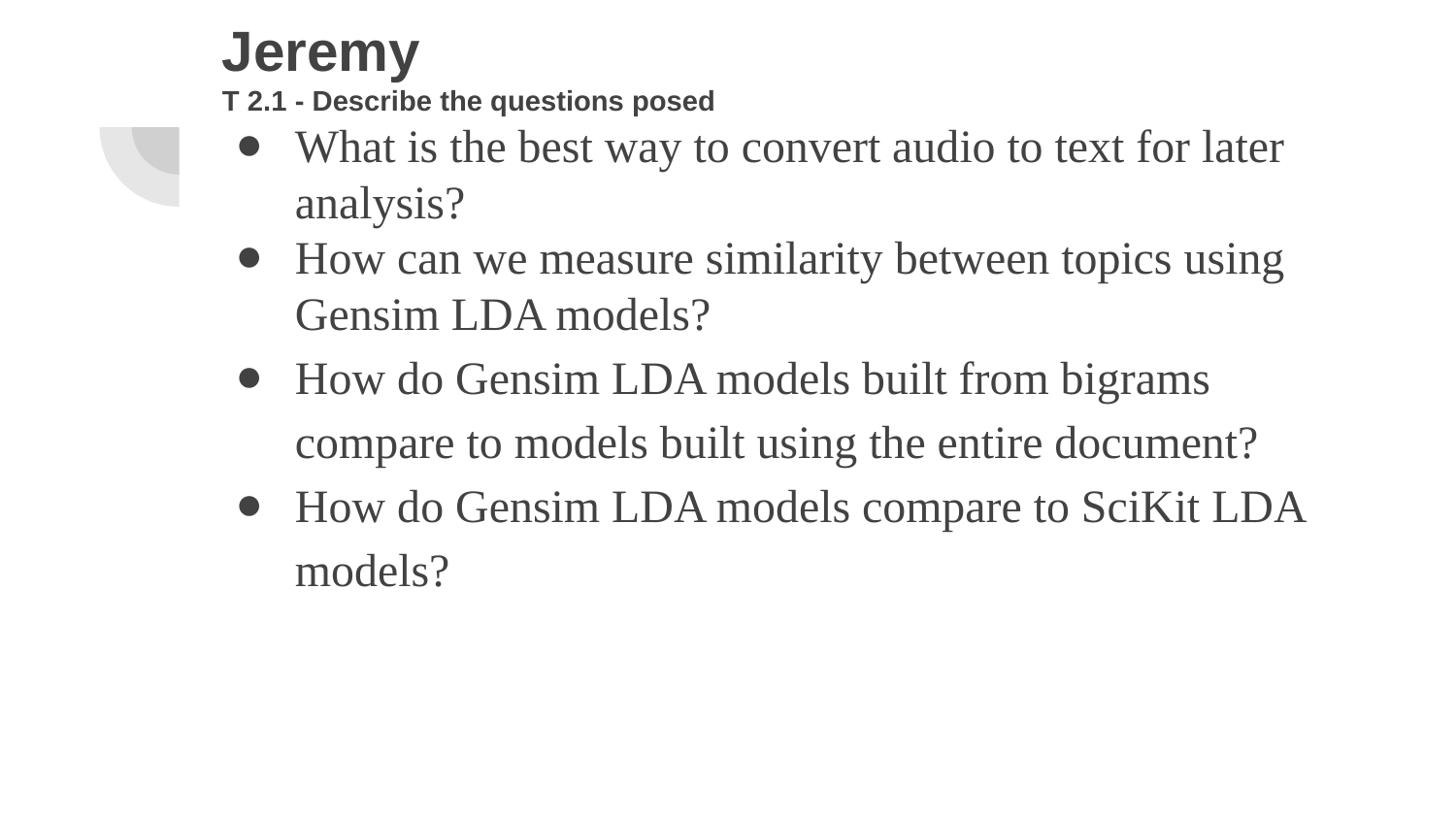

# Jeremy
T 2.1 - Describe the questions posed
What is the best way to convert audio to text for later analysis?
How can we measure similarity between topics using Gensim LDA models?
How do Gensim LDA models built from bigrams compare to models built using the entire document?
How do Gensim LDA models compare to SciKit LDA models?